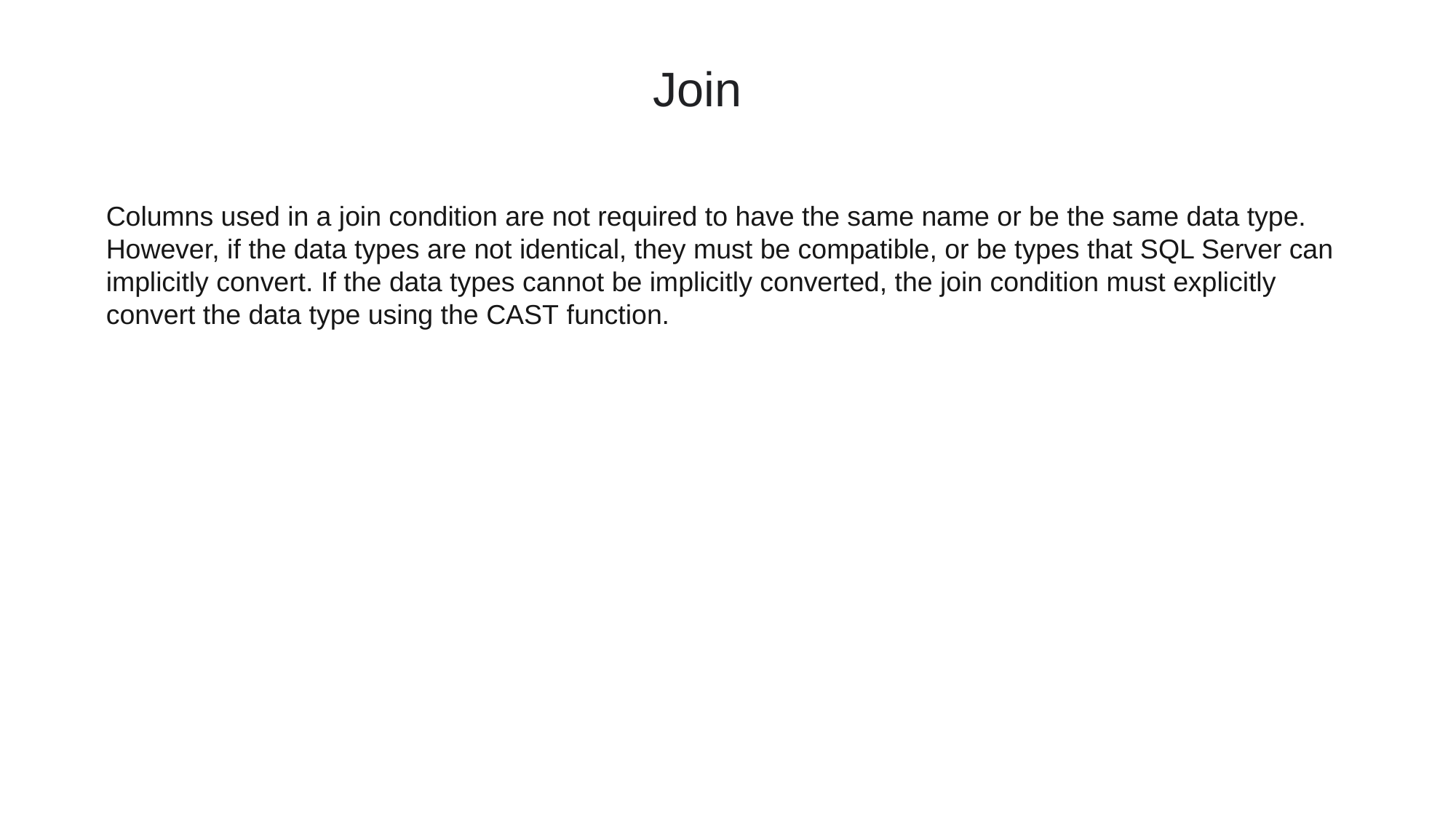

Join
Columns used in a join condition are not required to have the same name or be the same data type. However, if the data types are not identical, they must be compatible, or be types that SQL Server can implicitly convert. If the data types cannot be implicitly converted, the join condition must explicitly convert the data type using the CAST function.